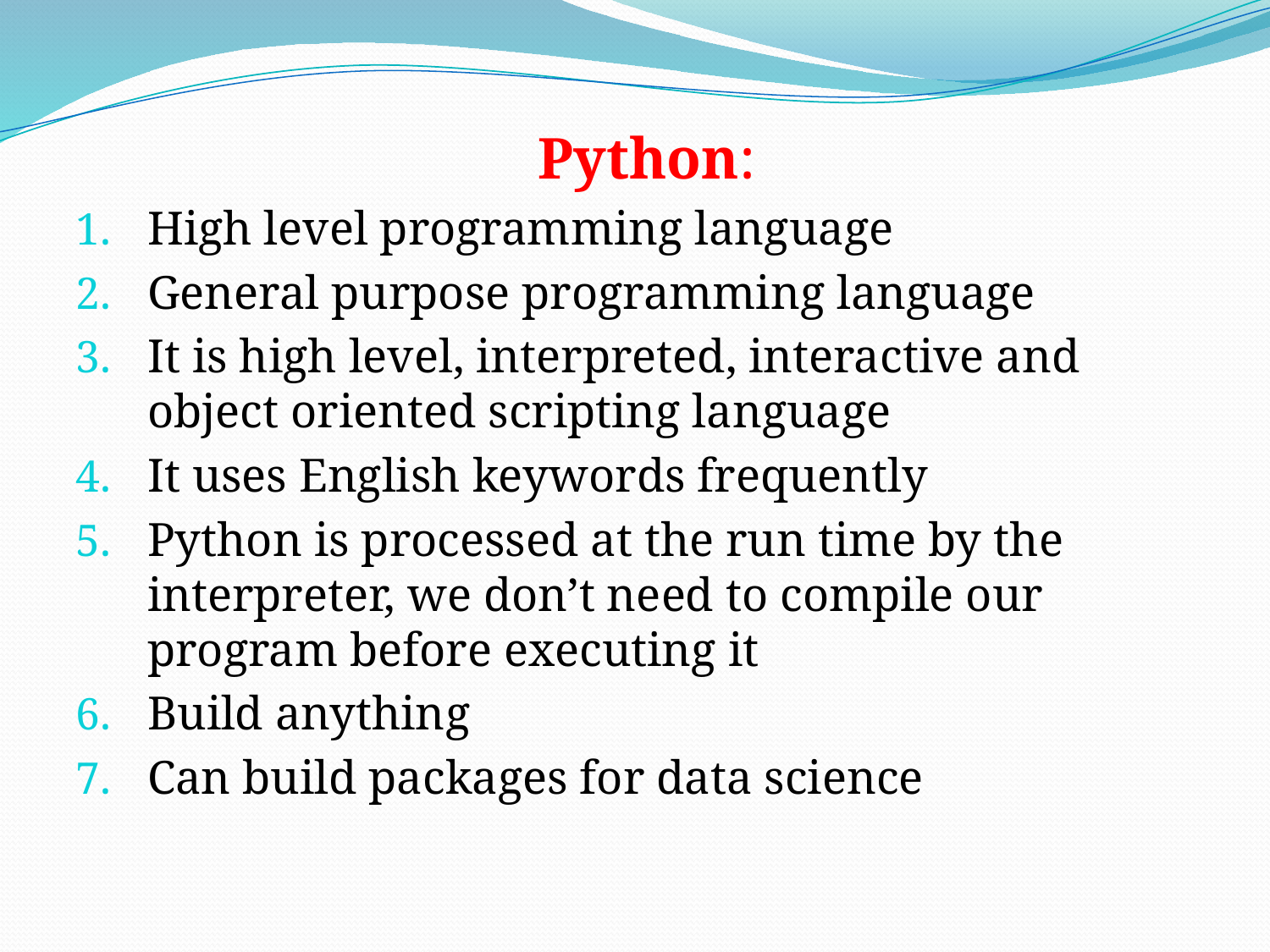

Python:
High level programming language
General purpose programming language
It is high level, interpreted, interactive and object oriented scripting language
It uses English keywords frequently
Python is processed at the run time by the interpreter, we don’t need to compile our program before executing it
Build anything
Can build packages for data science